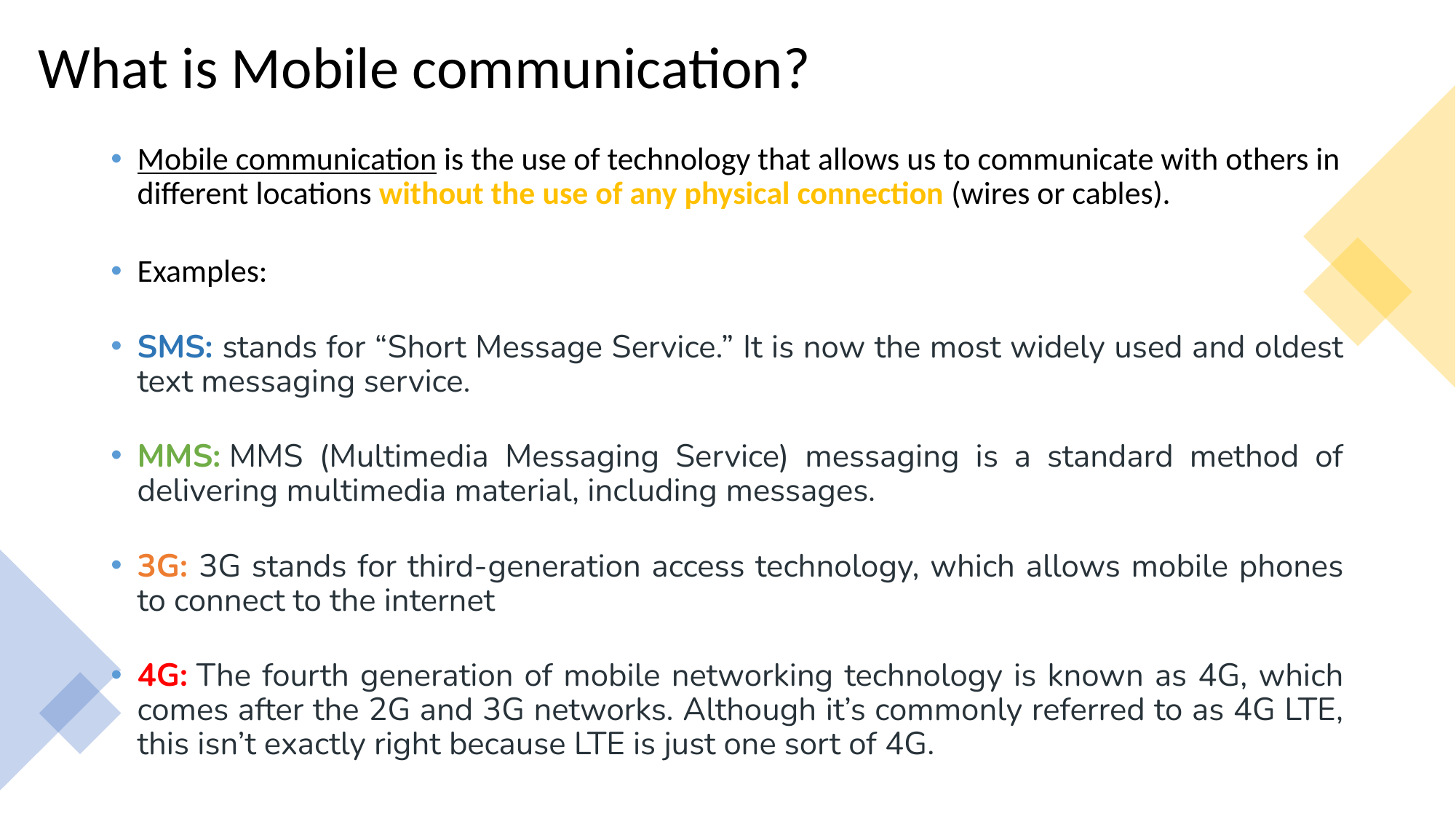

# What is Mobile communication?
Mobile communication is the use of technology that allows us to communicate with others in different locations without the use of any physical connection (wires or cables).

Examples:

SMS: stands for “Short Message Service.” It is now the most widely used and oldest text messaging service.

MMS: MMS (Multimedia Messaging Service) messaging is a standard method of delivering multimedia material, including messages.

3G: 3G stands for third-generation access technology, which allows mobile phones to connect to the internet

4G: The fourth generation of mobile networking technology is known as 4G, which comes after the 2G and 3G networks. Although it’s commonly referred to as 4G LTE, this isn’t exactly right because LTE is just one sort of 4G.